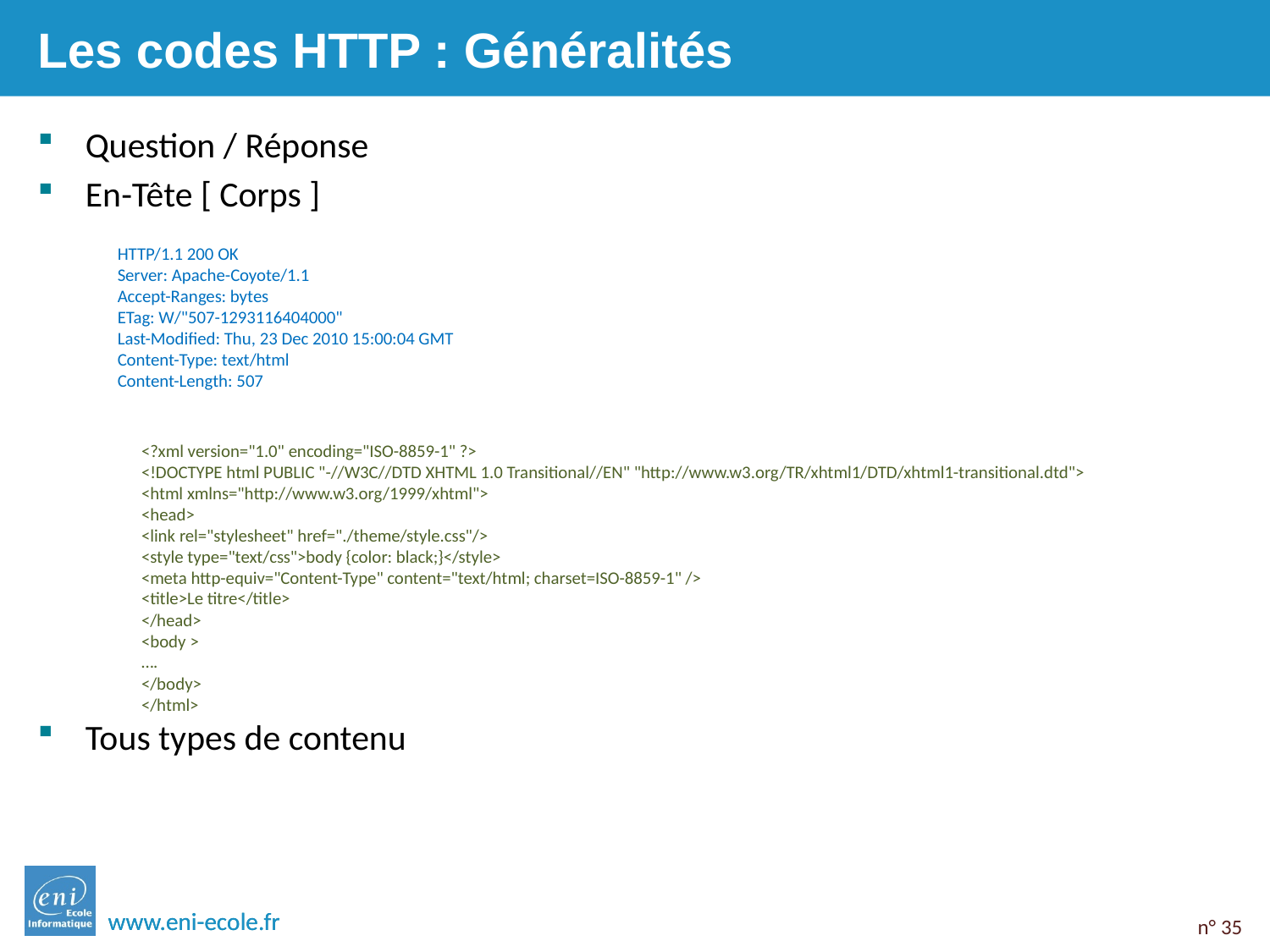

# Les codes HTTP : Généralités
Question / Réponse
En-Tête [ Corps ]

Tous types de contenu
HTTP/1.1 200 OK
Server: Apache-Coyote/1.1
Accept-Ranges: bytes
ETag: W/"507-1293116404000"
Last-Modified: Thu, 23 Dec 2010 15:00:04 GMT
Content-Type: text/html
Content-Length: 507
<?xml version="1.0" encoding="ISO-8859-1" ?>
<!DOCTYPE html PUBLIC "-//W3C//DTD XHTML 1.0 Transitional//EN" "http://www.w3.org/TR/xhtml1/DTD/xhtml1-transitional.dtd">
<html xmlns="http://www.w3.org/1999/xhtml">
<head>
<link rel="stylesheet" href="./theme/style.css"/>
<style type="text/css">body {color: black;}</style>
<meta http-equiv="Content-Type" content="text/html; charset=ISO-8859-1" />
<title>Le titre</title>
</head>
<body >
….
</body>
</html>